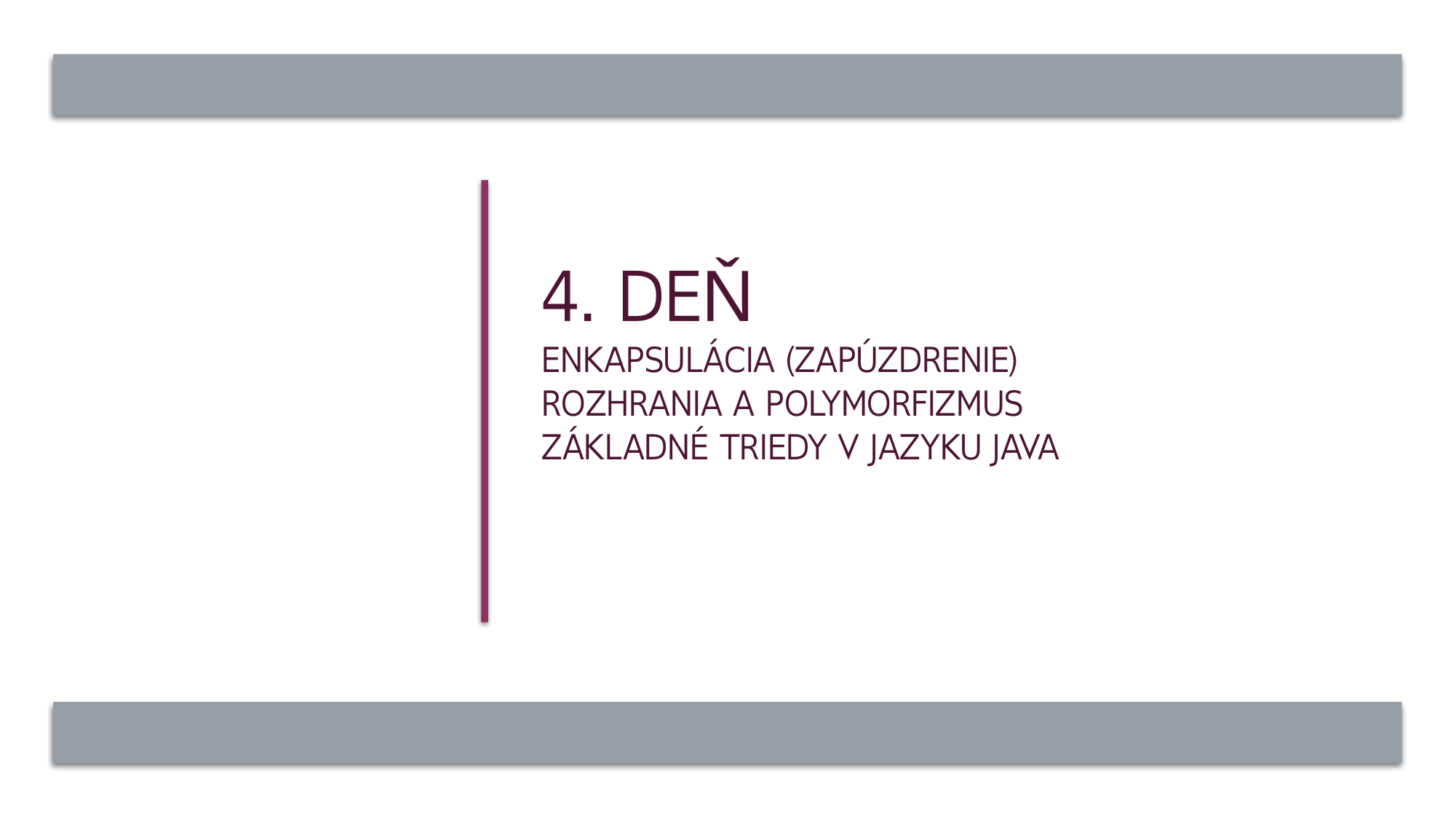

# 4. Deň Enkapsulácia (zapúzdrenie) Rozhrania a polymorfizmus Základné triedy v jazyku JAVA